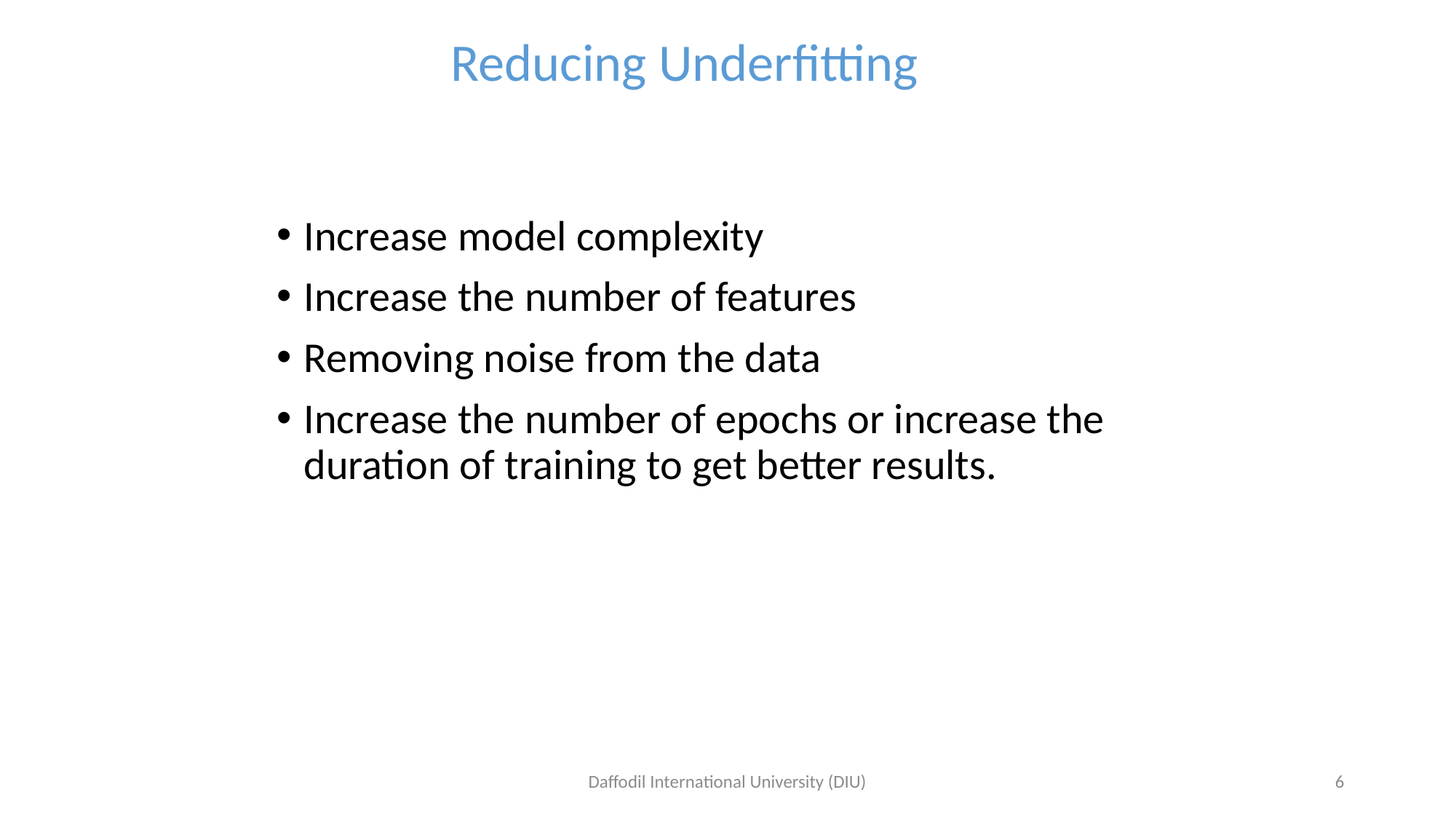

# Reducing Underfitting
Increase model complexity
Increase the number of features
Removing noise from the data
Increase the number of epochs or increase the duration of training to get better results.
Daffodil International University (DIU)
6